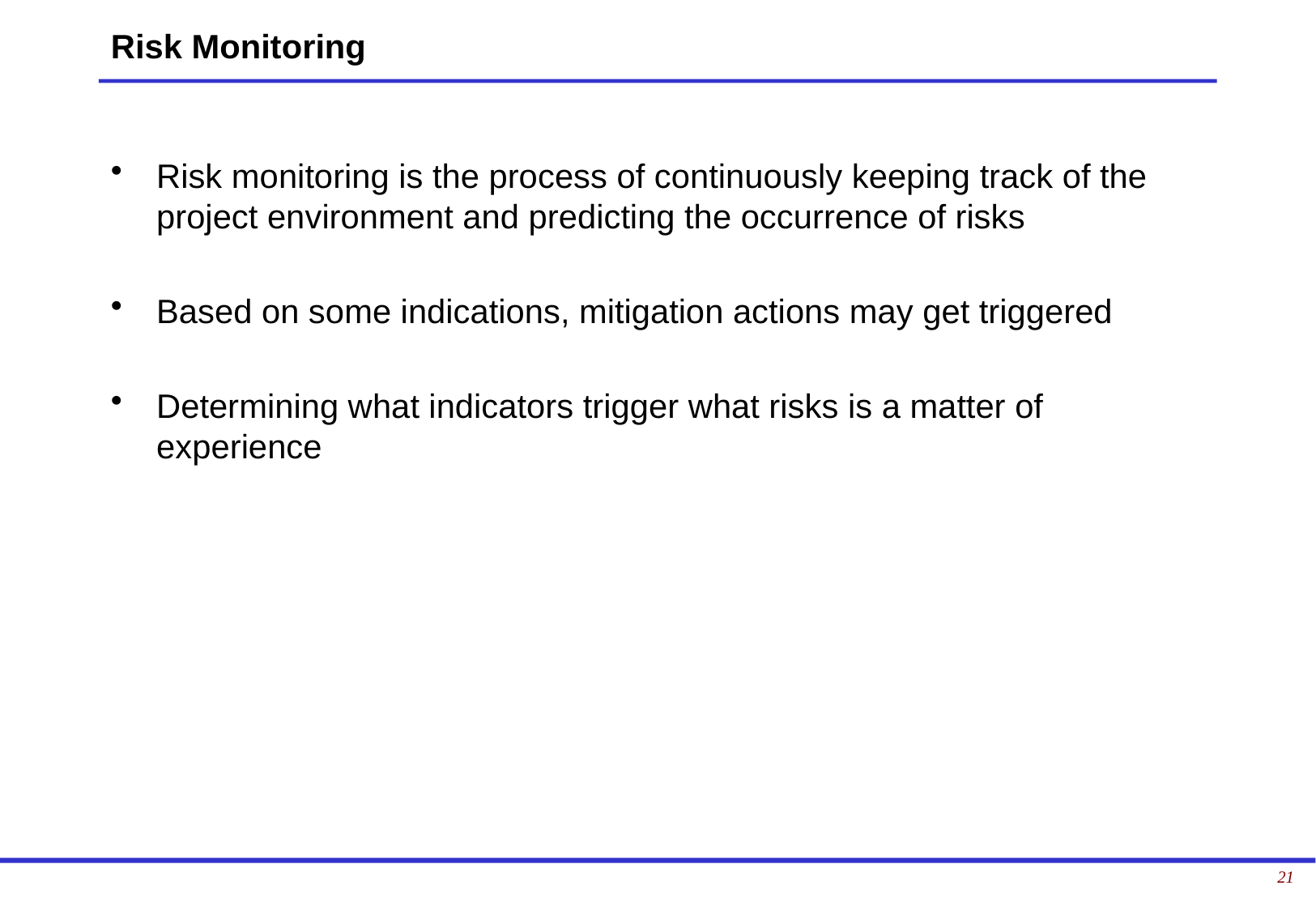

# Risk Monitoring

Risk monitoring is the process of continuously keeping track of the project environment and predicting the occurrence of risks

Based on some indications, mitigation actions may get triggered

Determining what indicators trigger what risks is a matter of experience

21